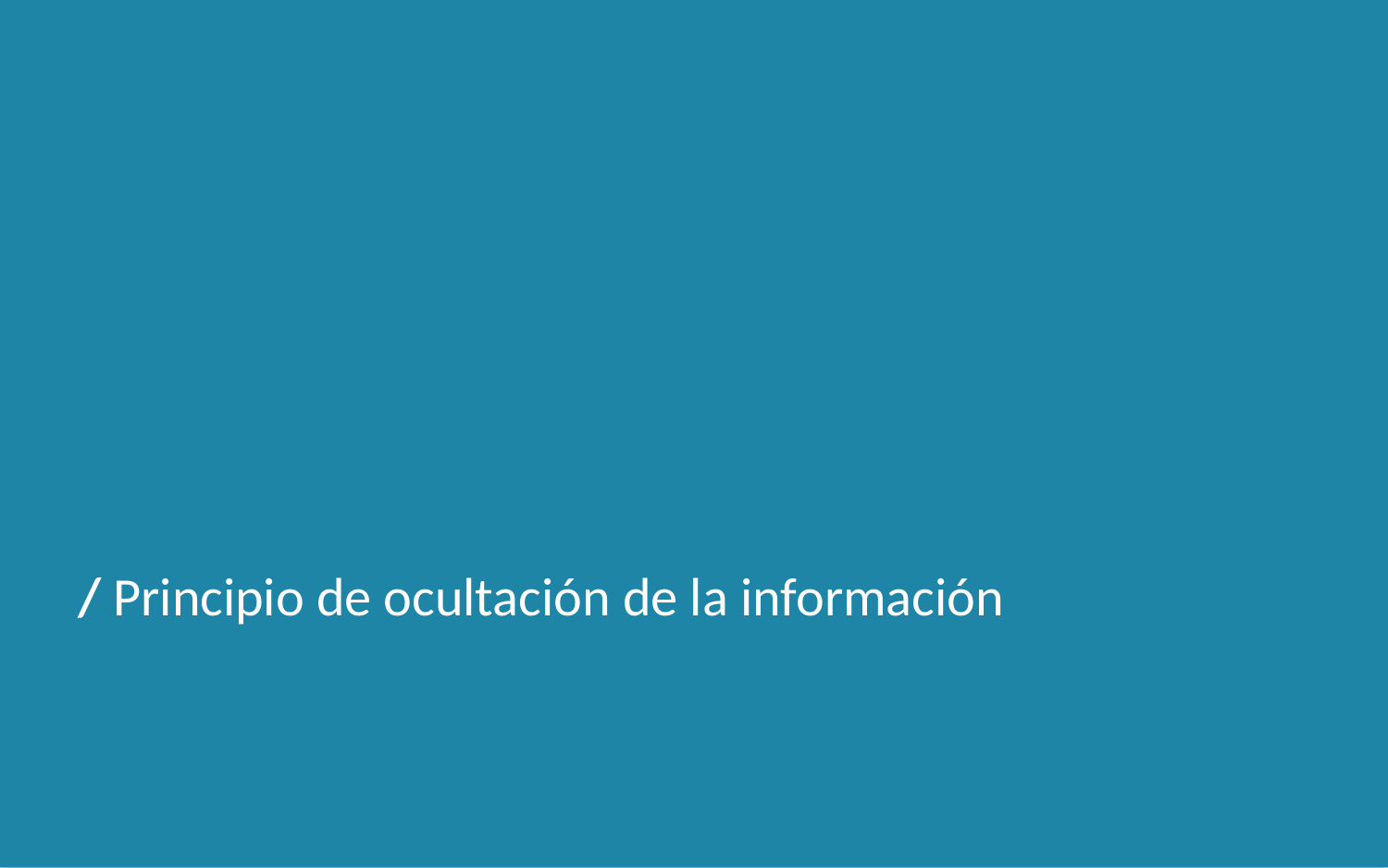

/ Principio de ocultación de la información